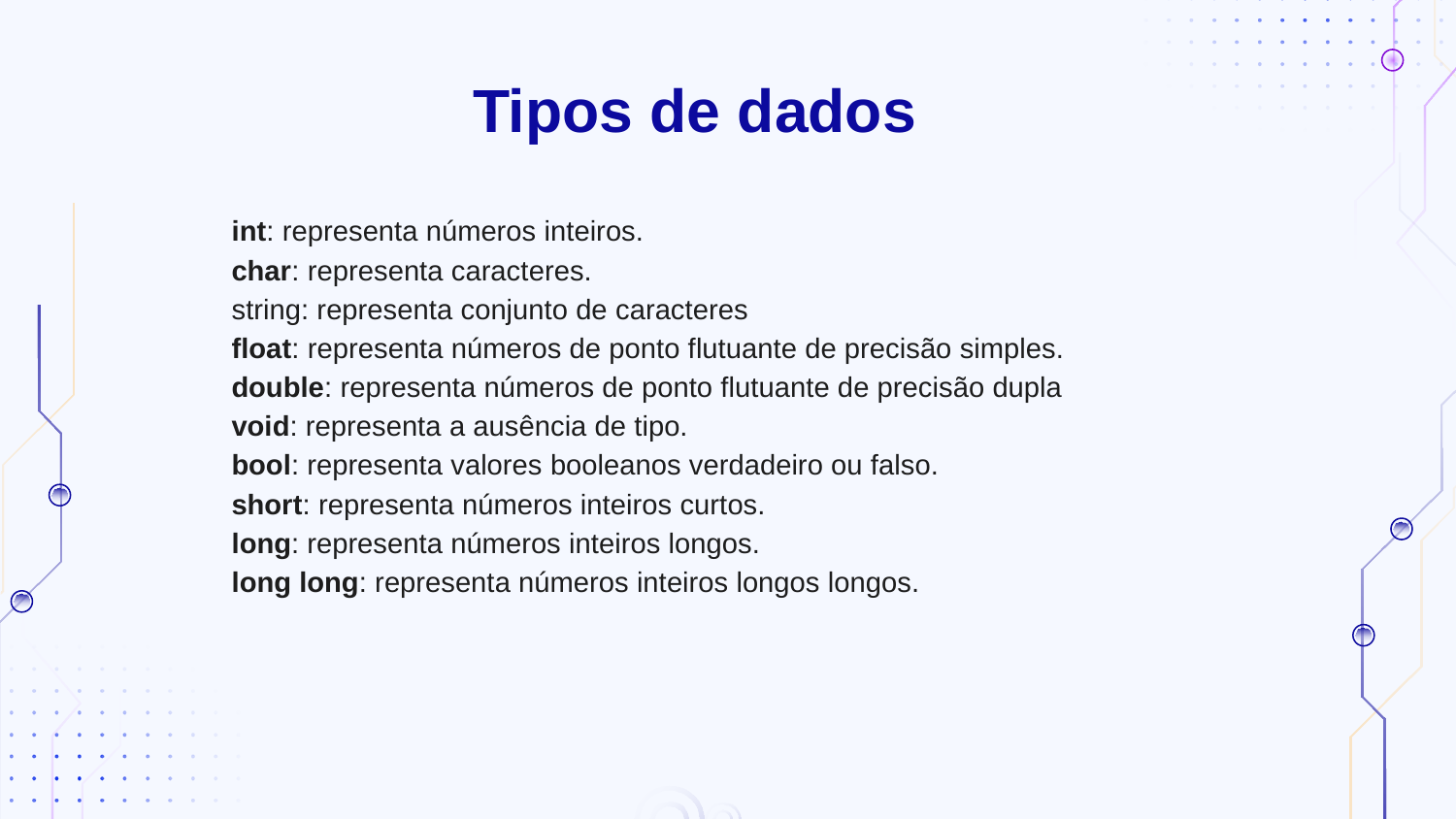

# Tipos de dados
int: representa números inteiros.
char: representa caracteres.
string: representa conjunto de caracteres
float: representa números de ponto flutuante de precisão simples.
double: representa números de ponto flutuante de precisão dupla
void: representa a ausência de tipo.
bool: representa valores booleanos verdadeiro ou falso.
short: representa números inteiros curtos.
long: representa números inteiros longos.
long long: representa números inteiros longos longos.